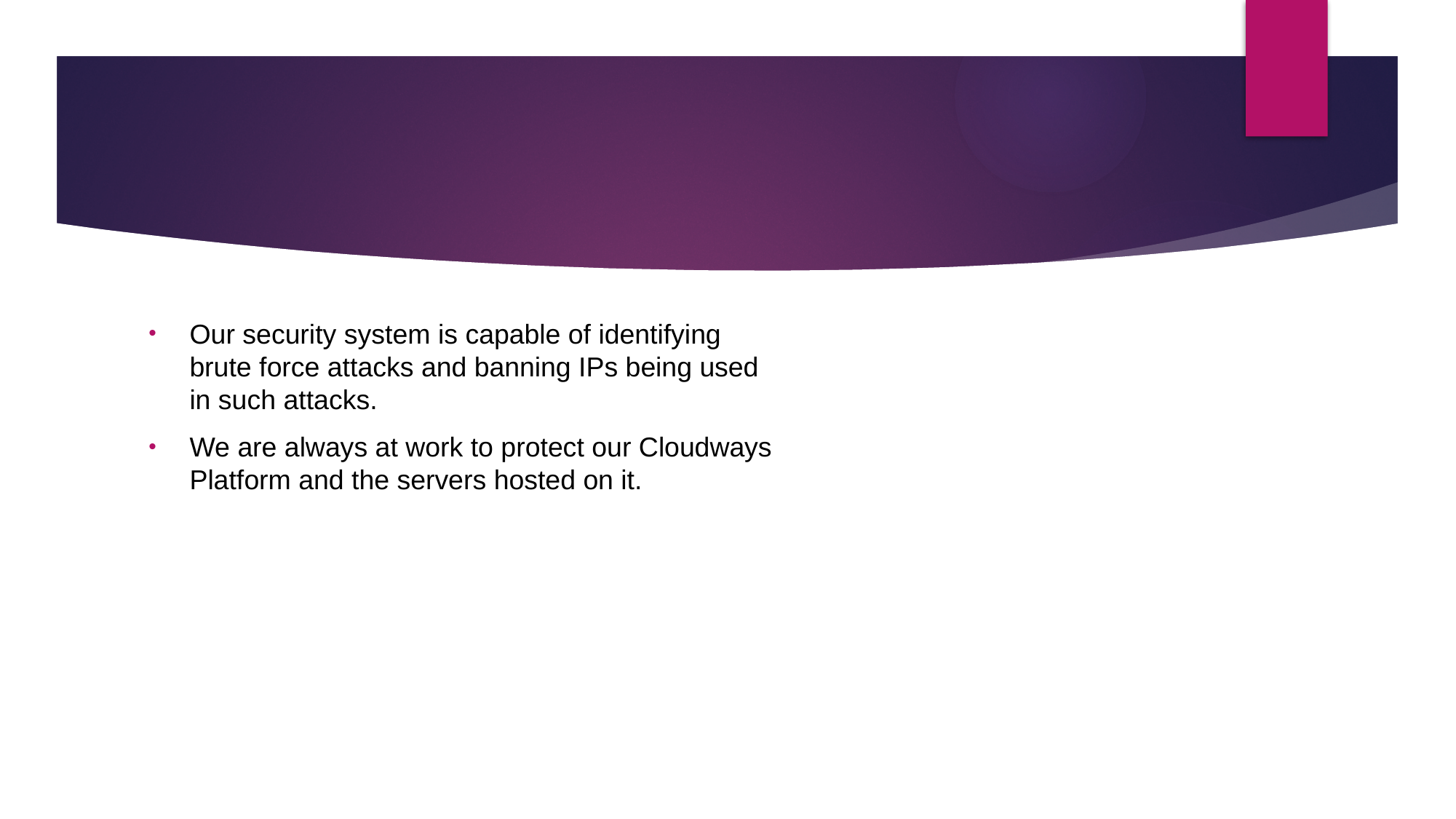

#
Our security system is capable of identifying
brute force attacks and banning IPs being used
in such attacks.
We are always at work to protect our Cloudways
Platform and the servers hosted on it.